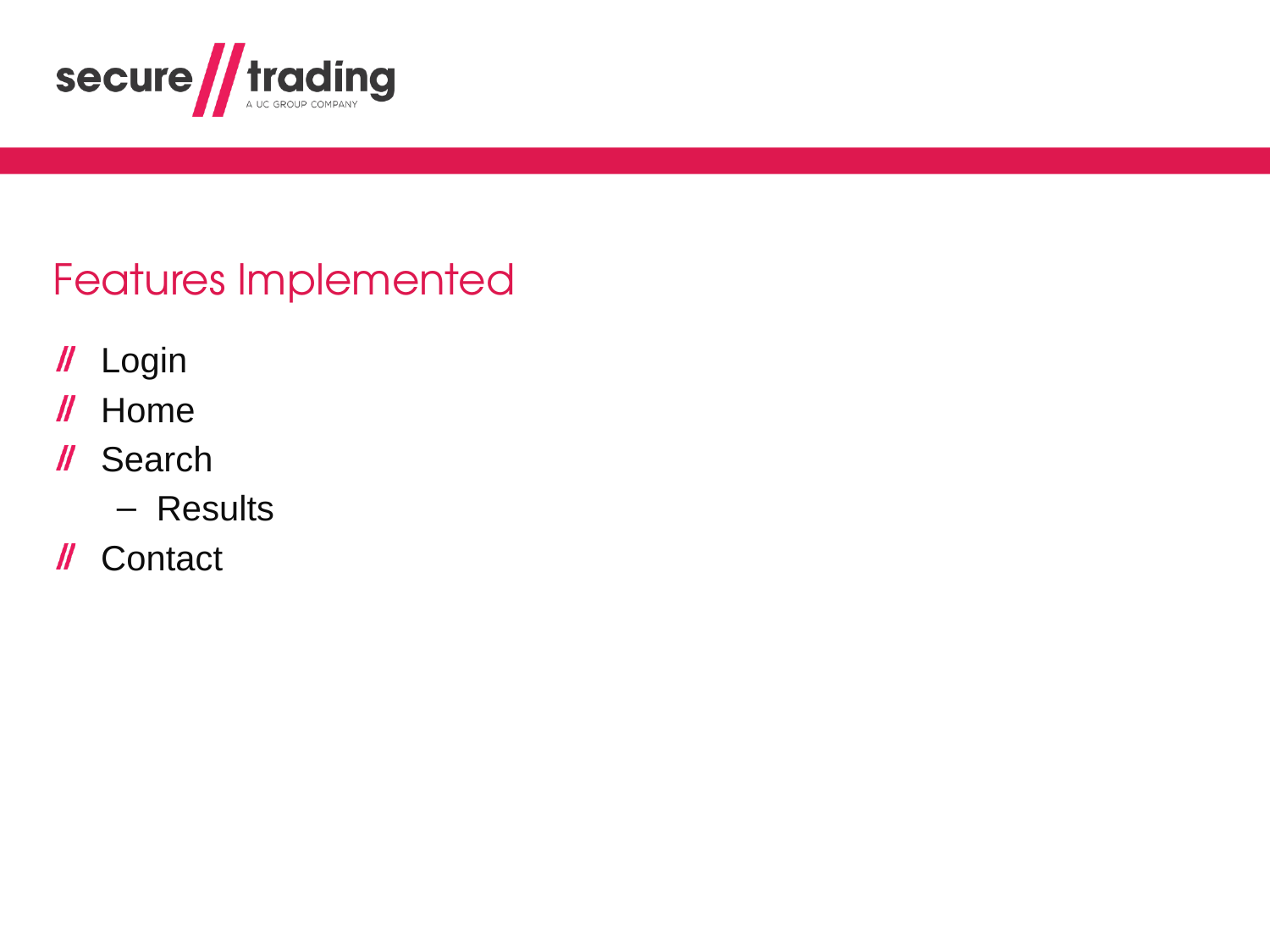

# Features Implemented
Login
Home
Search
Results
Contact